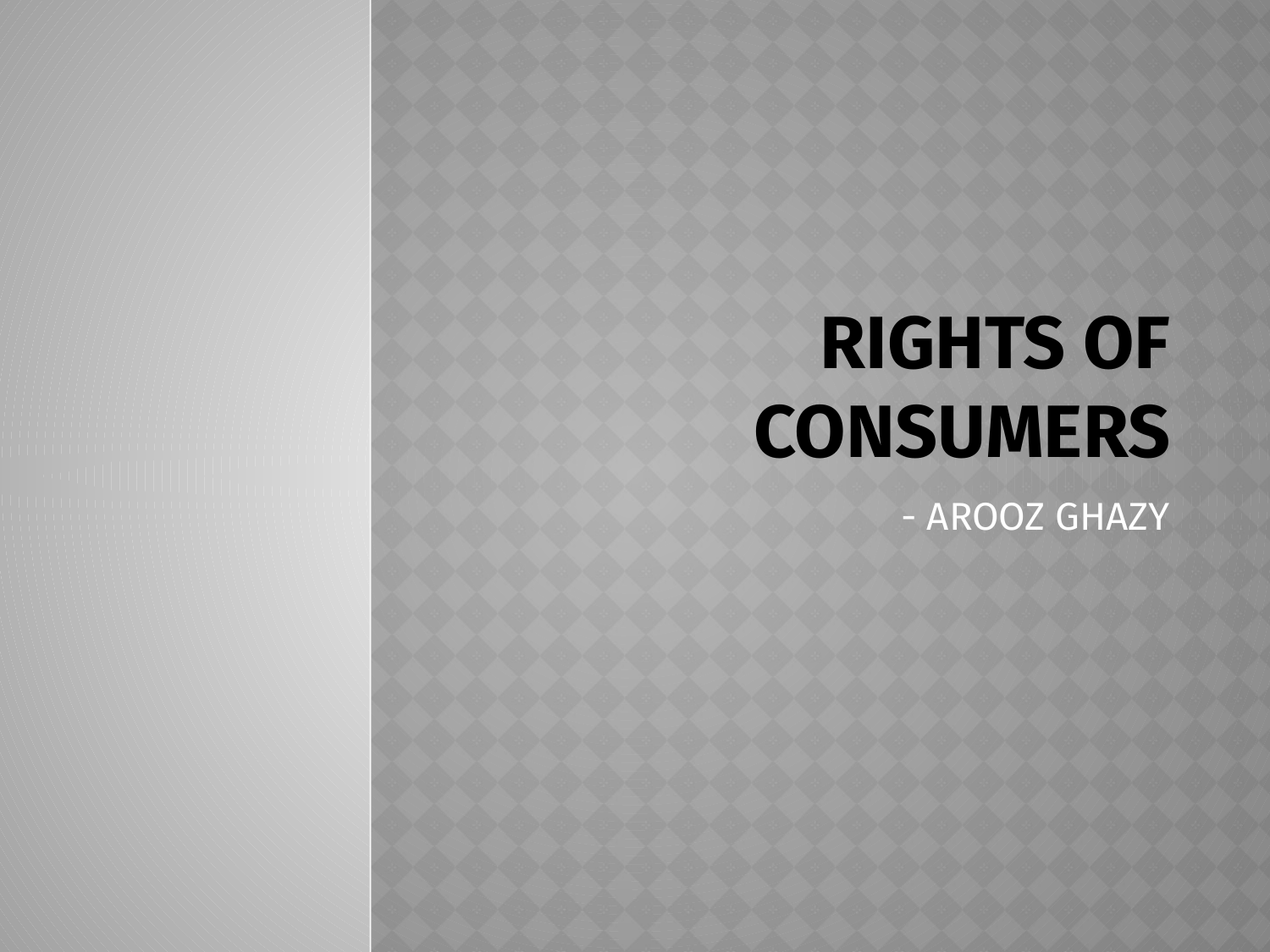

# Rights of consumers
 - AROOZ GHAZY